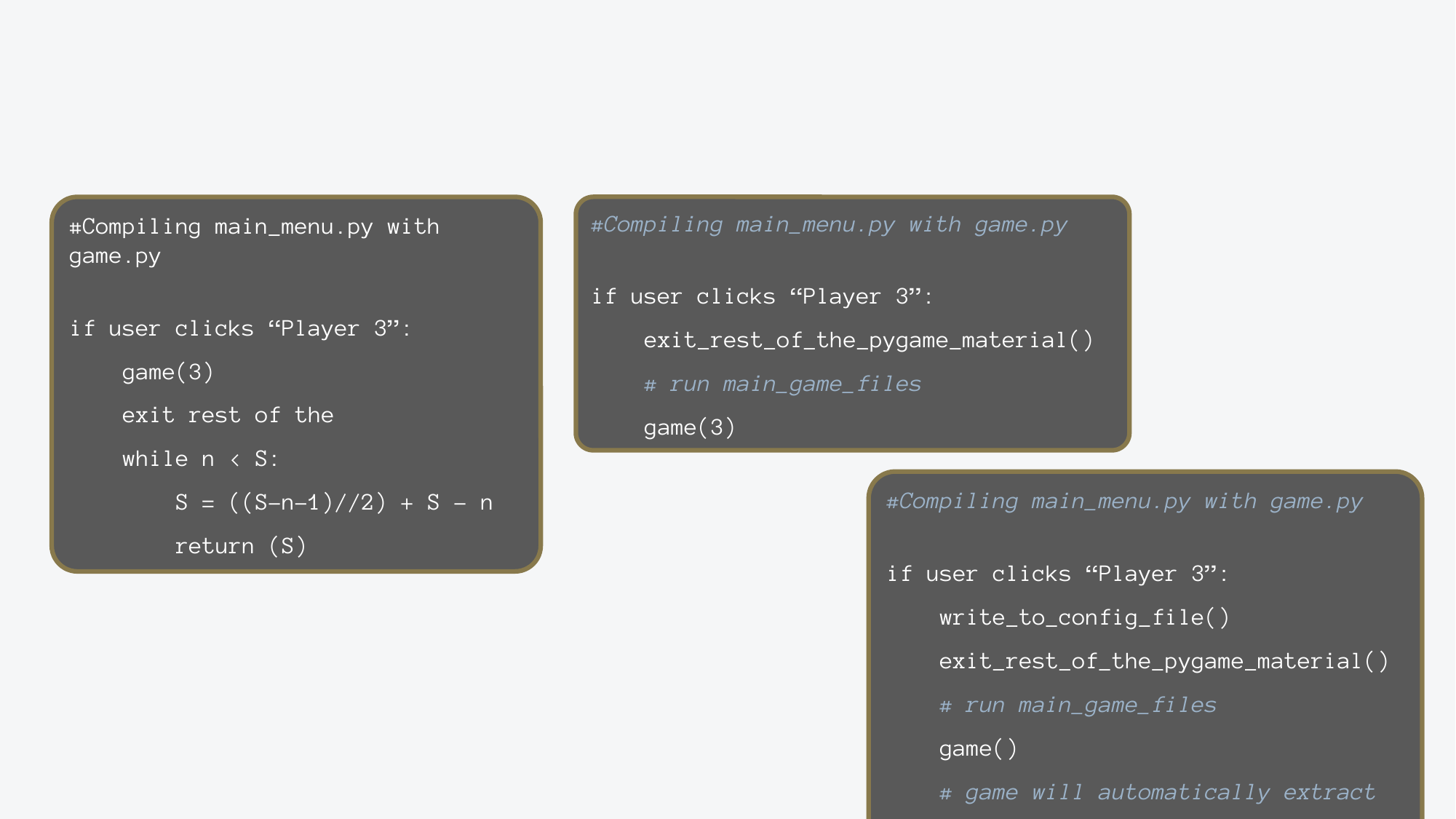

#
#Compiling main_menu.py with game.py

if user clicks “Player 3”:
    game(3)
    exit rest of the
    while n < S:
        S = ((S-n-1)//2) + S - n
        return (S)
#Compiling main_menu.py with game.py

if user clicks “Player 3”:
    exit_rest_of_the_pygame_material()
    # run main_game_files
    game(3)

#Compiling main_menu.py with game.py

if user clicks “Player 3”:
    write_to_config_file()
    exit_rest_of_the_pygame_material()
    # run main_game_files
    game()
    # game will automatically extract data from config file